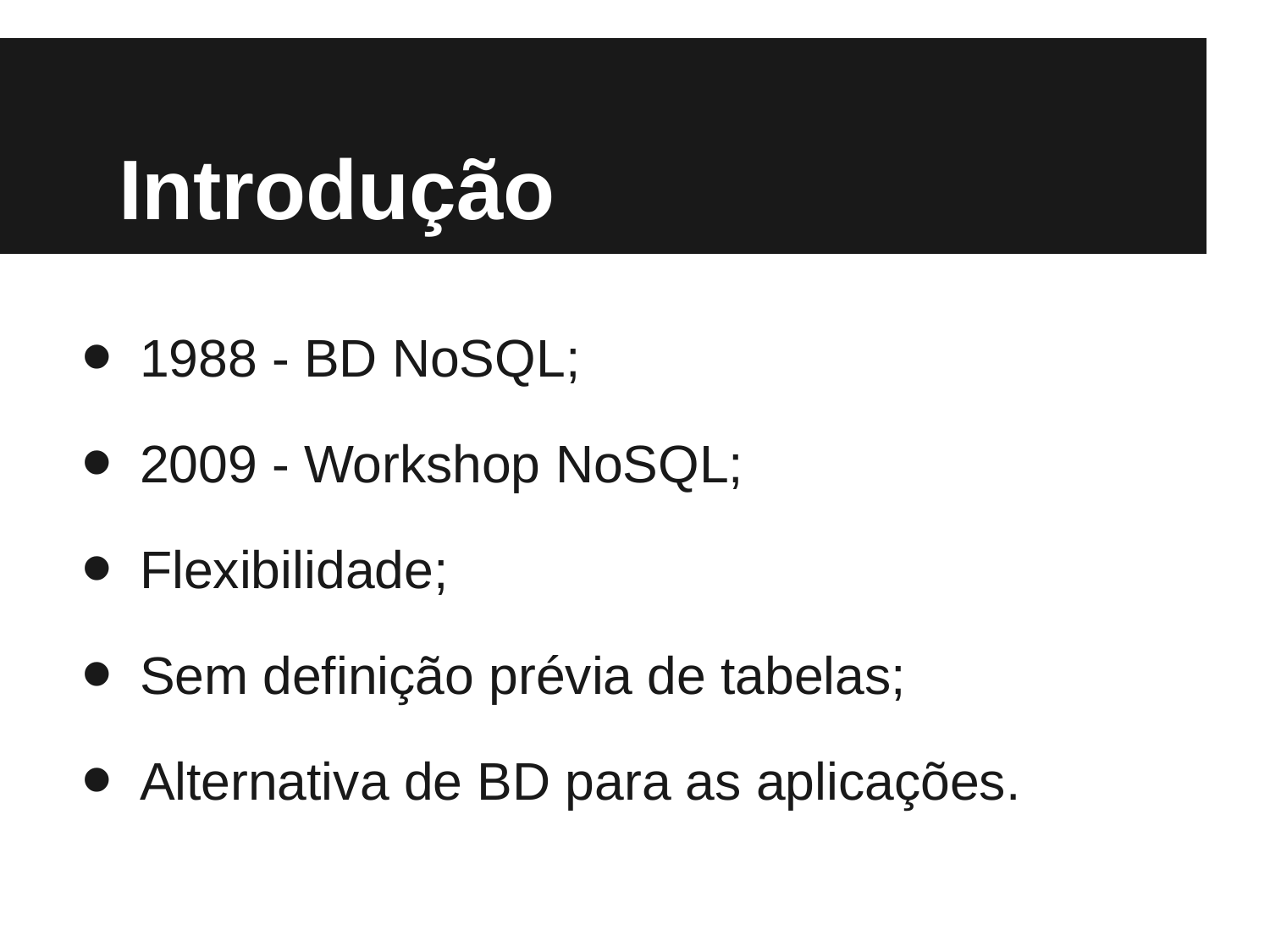

# Introdução
1988 - BD NoSQL;
2009 - Workshop NoSQL;
Flexibilidade;
Sem definição prévia de tabelas;
Alternativa de BD para as aplicações.